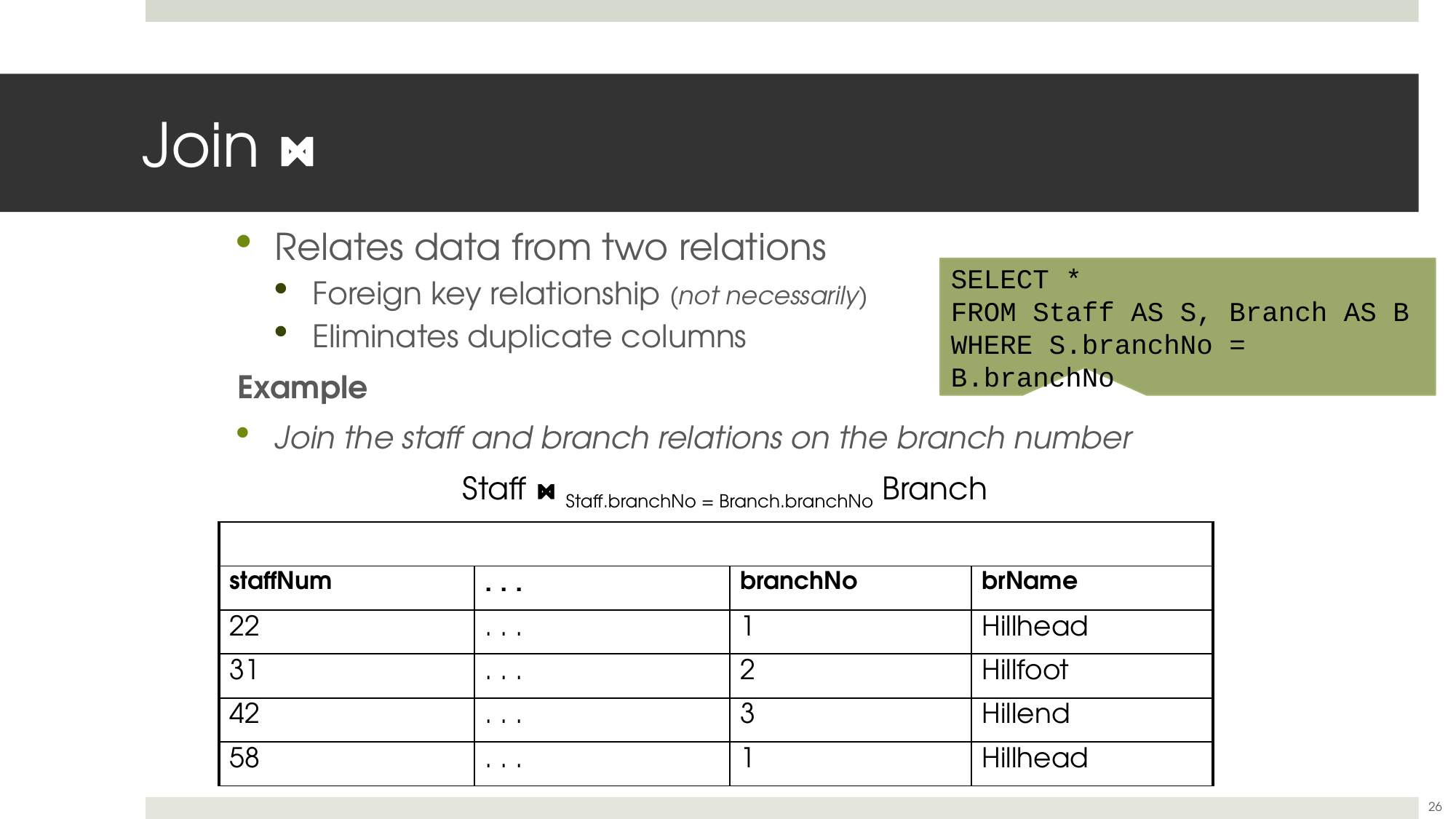

# Join ⋈
Relates data from two relations
Foreign key relationship (not necessarily)
Eliminates duplicate columns
Example
Join the staff and branch relations on the branch number
Staff ⋈ Staff.branchNo = Branch.branchNo Branch
SELECT *
FROM Staff AS S, Branch AS B
WHERE S.branchNo = B.branchNo
|  |  |  |  |
| --- | --- | --- | --- |
| staffNum | . . . | branchNo | brName |
| 22 | . . . | 1 | Hillhead |
| 31 | . . . | 2 | Hillfoot |
| 42 | . . . | 3 | Hillend |
| 58 | . . . | 1 | Hillhead |
| Staff |  |  |
| --- | --- | --- |
| staffNum | . . . | branchNo |
| 22 | . . . | 1 |
| 31 | . . . | 2 |
| 42 | . . . | 3 |
| 58 | . . . | 1 |
| Branch |  |
| --- | --- |
| branchNo | brName |
| 1 | Hillhead |
| 2 | Hillfoot |
| 3 | Hillend |

26